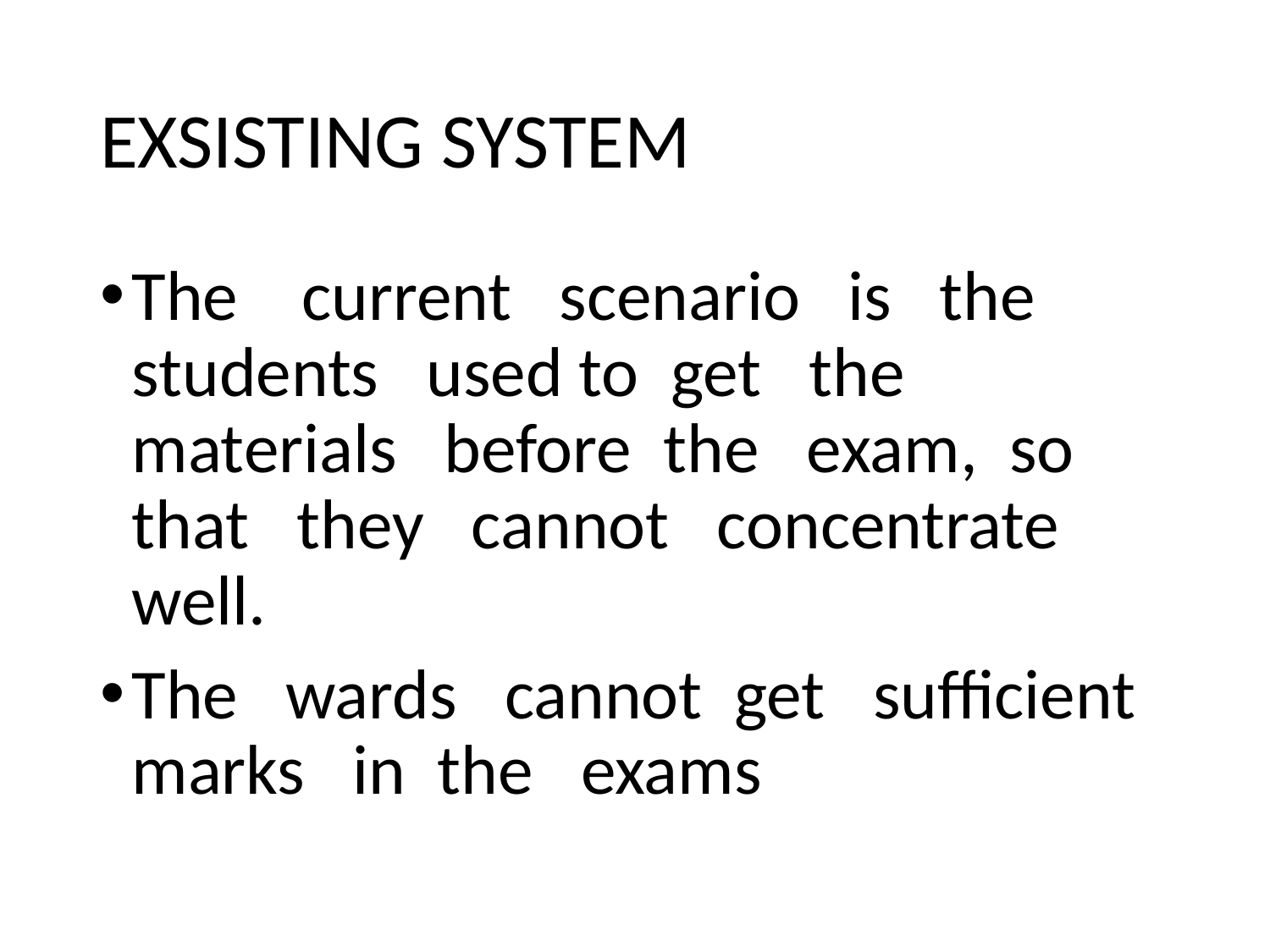

# EXSISTING SYSTEM
The    current   scenario   is   the    students   used to  get   the   materials   before  the   exam,  so    that   they   cannot   concentrate  well.
The   wards   cannot  get   sufficient   marks   in  the   exams